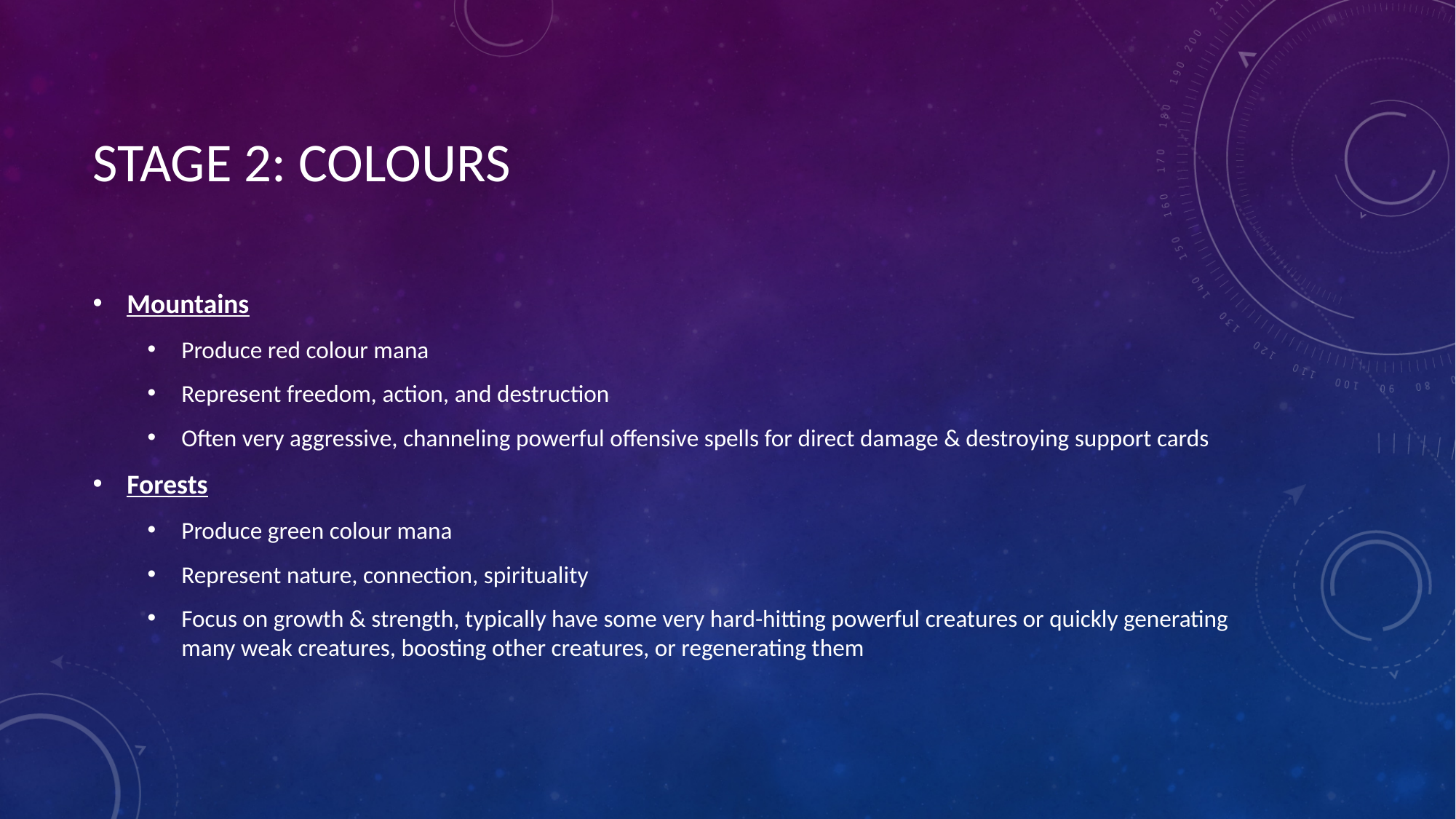

# Stage 2: Colours
Mountains
Produce red colour mana
Represent freedom, action, and destruction
Often very aggressive, channeling powerful offensive spells for direct damage & destroying support cards
Forests
Produce green colour mana
Represent nature, connection, spirituality
Focus on growth & strength, typically have some very hard-hitting powerful creatures or quickly generating many weak creatures, boosting other creatures, or regenerating them